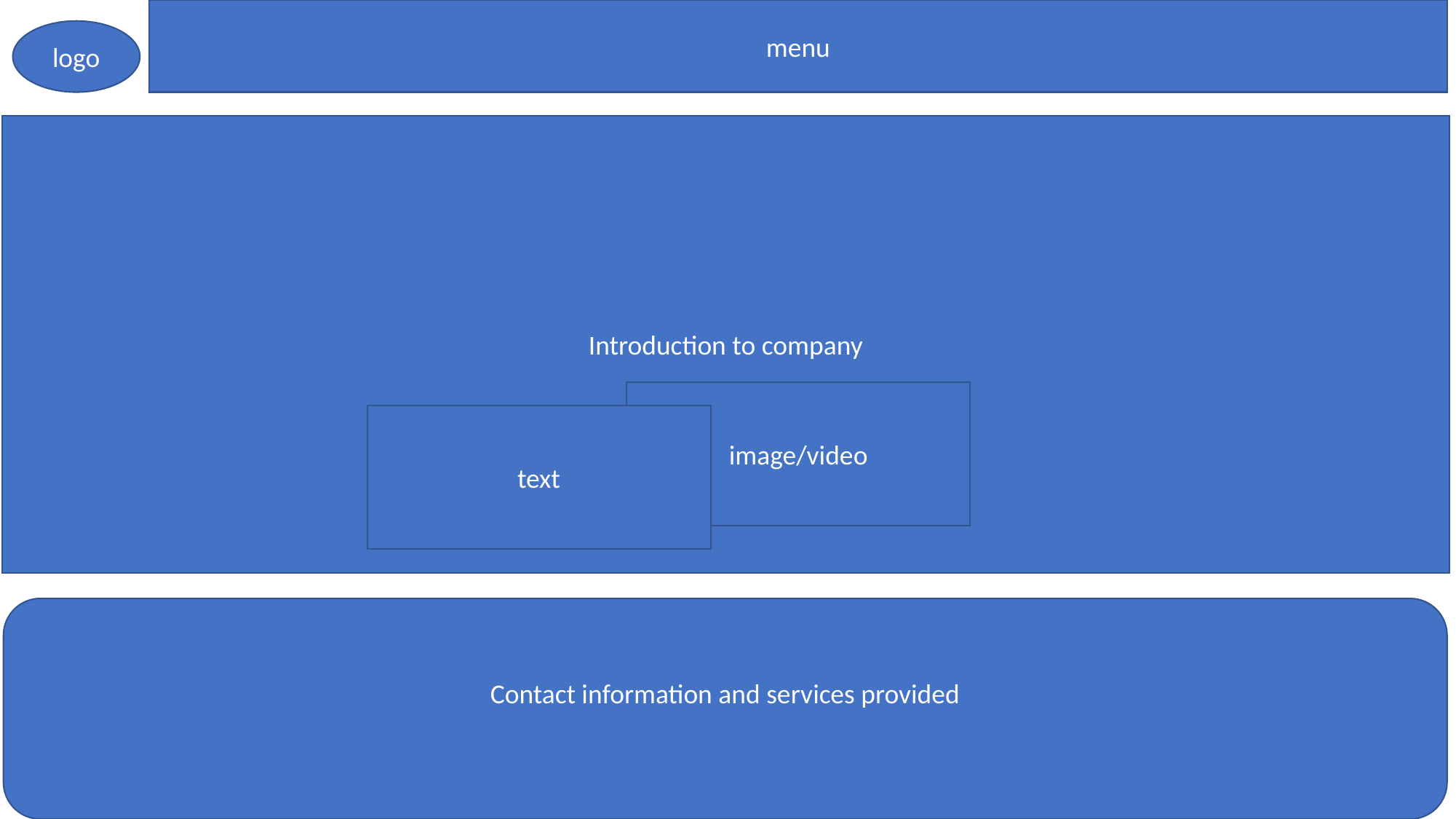

menu
logo
Introduction to company
image/video
text
Contact information and services provided